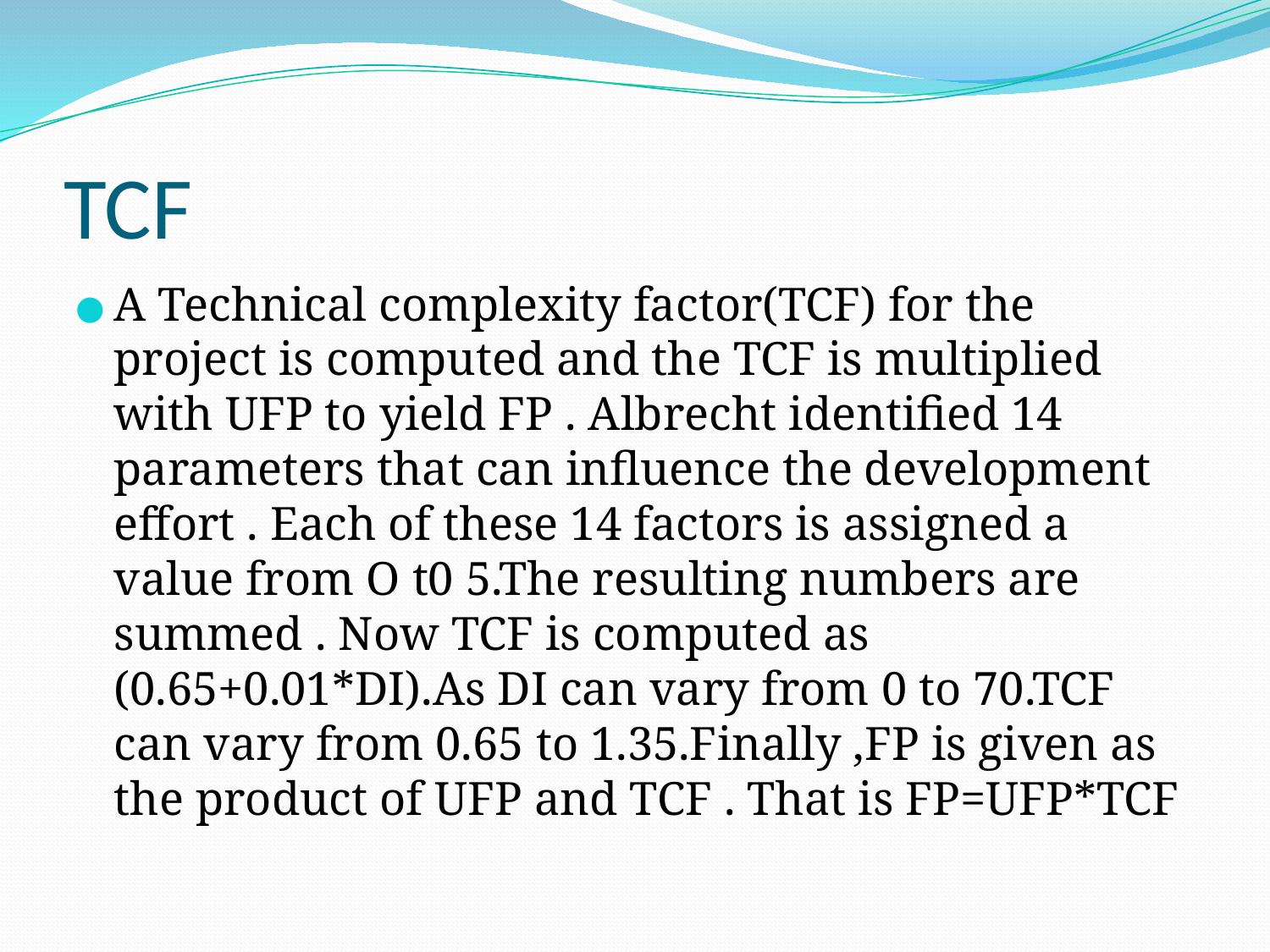

# TCF
A Technical complexity factor(TCF) for the project is computed and the TCF is multiplied with UFP to yield FP . Albrecht identified 14 parameters that can influence the development effort . Each of these 14 factors is assigned a value from O t0 5.The resulting numbers are summed . Now TCF is computed as (0.65+0.01*DI).As DI can vary from 0 to 70.TCF can vary from 0.65 to 1.35.Finally ,FP is given as the product of UFP and TCF . That is FP=UFP*TCF